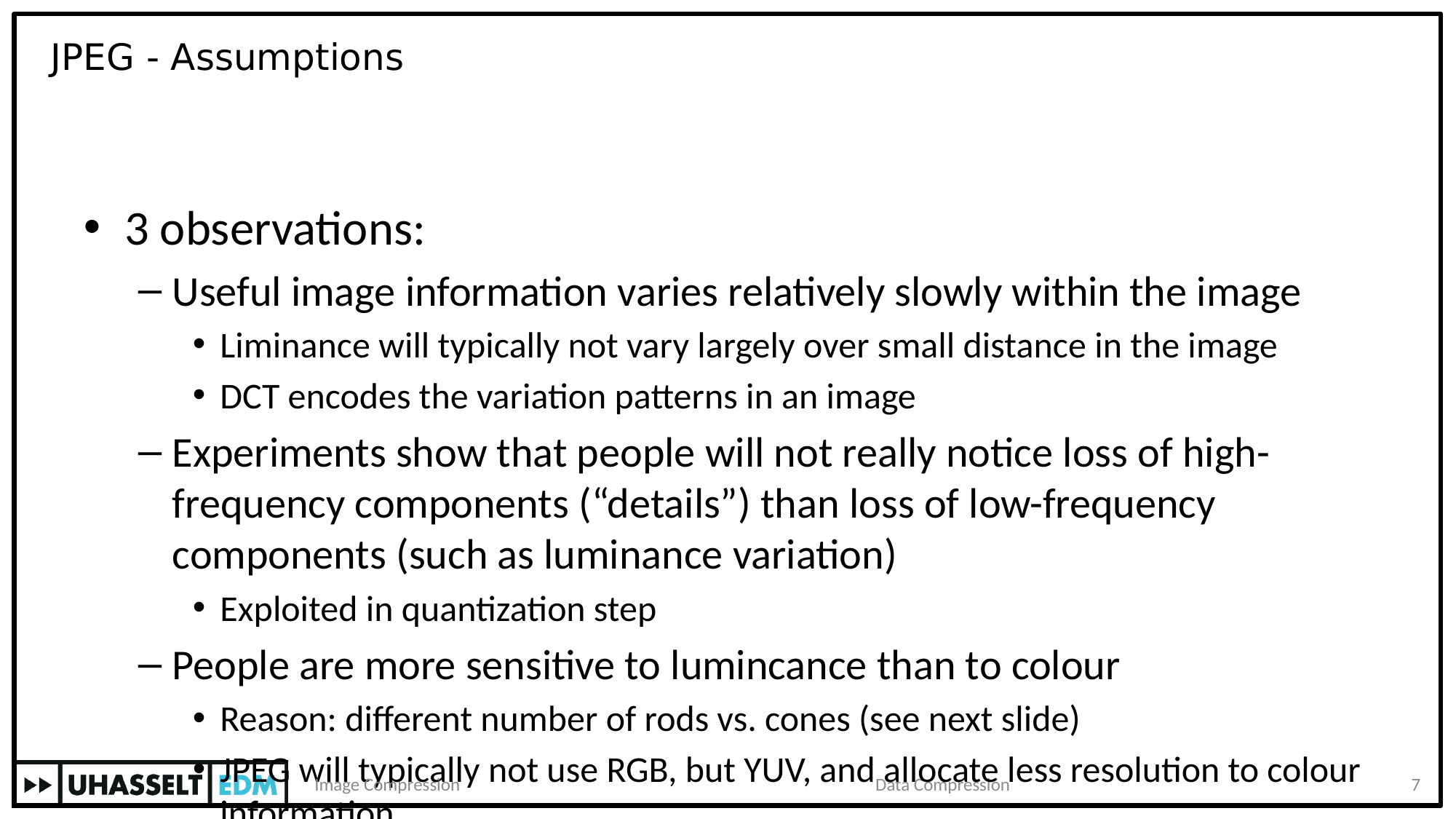

# JPEG - Assumptions
3 observations:
Useful image information varies relatively slowly within the image
Liminance will typically not vary largely over small distance in the image
DCT encodes the variation patterns in an image
Experiments show that people will not really notice loss of high-frequency components (“details”) than loss of low-frequency components (such as luminance variation)
Exploited in quantization step
People are more sensitive to lumincance than to colour
Reason: different number of rods vs. cones (see next slide)
JPEG will typically not use RGB, but YUV, and allocate less resolution to colour information
Image Compression
Data Compression
7